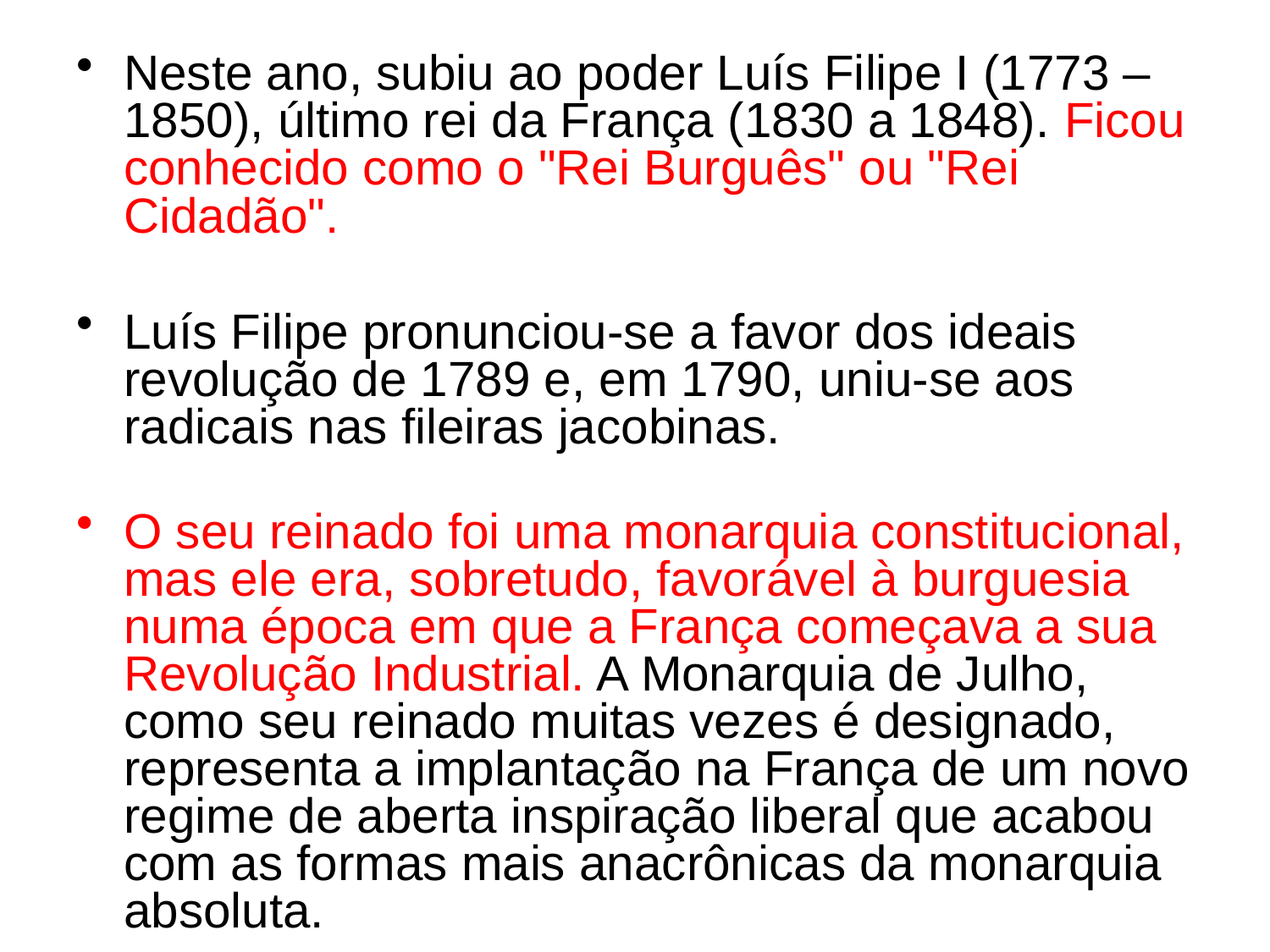

Neste ano, subiu ao poder Luís Filipe I (1773 – 1850), último rei da França (1830 a 1848). Ficou conhecido como o "Rei Burguês" ou "Rei Cidadão".
Luís Filipe pronunciou-se a favor dos ideais revolução de 1789 e, em 1790, uniu-se aos radicais nas fileiras jacobinas.
O seu reinado foi uma monarquia constitucional, mas ele era, sobretudo, favorável à burguesia numa época em que a França começava a sua Revolução Industrial. A Monarquia de Julho, como seu reinado muitas vezes é designado, representa a implantação na França de um novo regime de aberta inspiração liberal que acabou com as formas mais anacrônicas da monarquia absoluta.